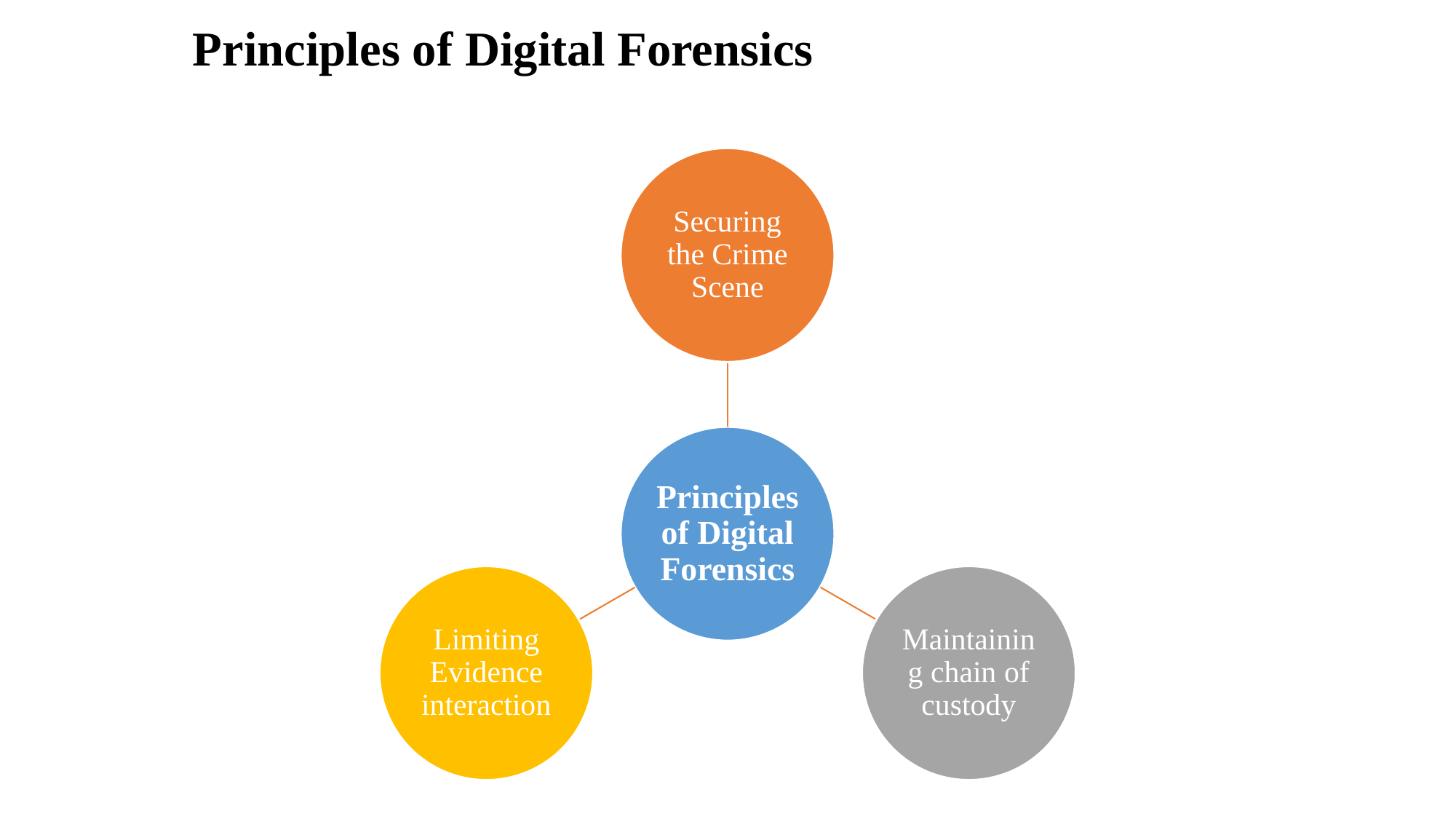

# Principles of Digital Forensics
Principles of Digital Forensics

Securing the Crime Scene

Maintaining chain of custody

Limiting Evidence interaction